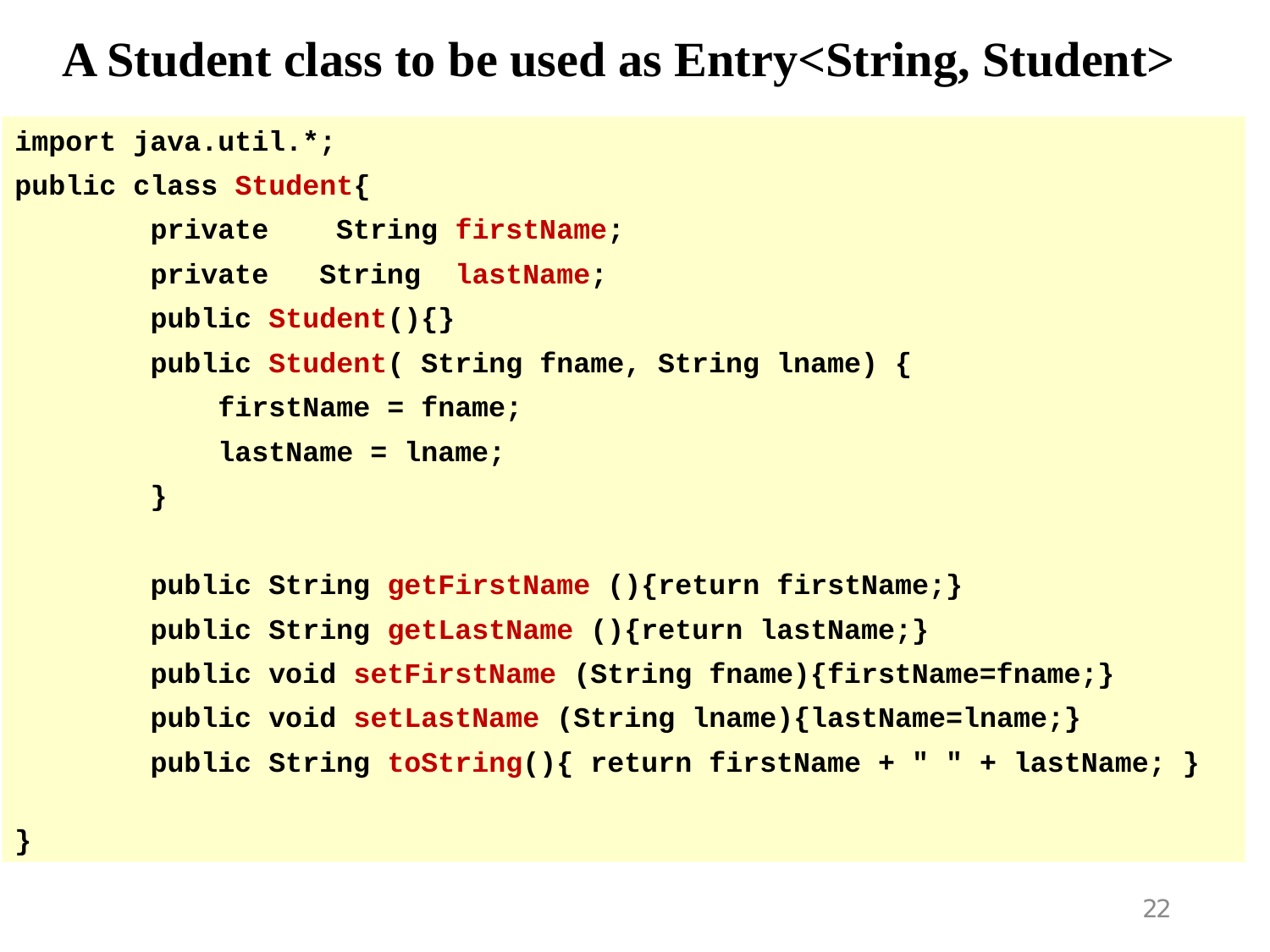

# A Student class to be used as Entry<String, Student>
import java.util.*;
public class Student{
        private    String firstName;
        private   String  lastName;
        public Student(){}
        public Student( String fname, String lname) {
            firstName = fname;
            lastName = lname;
        }

        public String getFirstName (){return firstName;}
        public String getLastName (){return lastName;}
        public void setFirstName (String fname){firstName=fname;}
        public void setLastName (String lname){lastName=lname;}
        public String toString(){ return firstName + " " + lastName; }
}
22